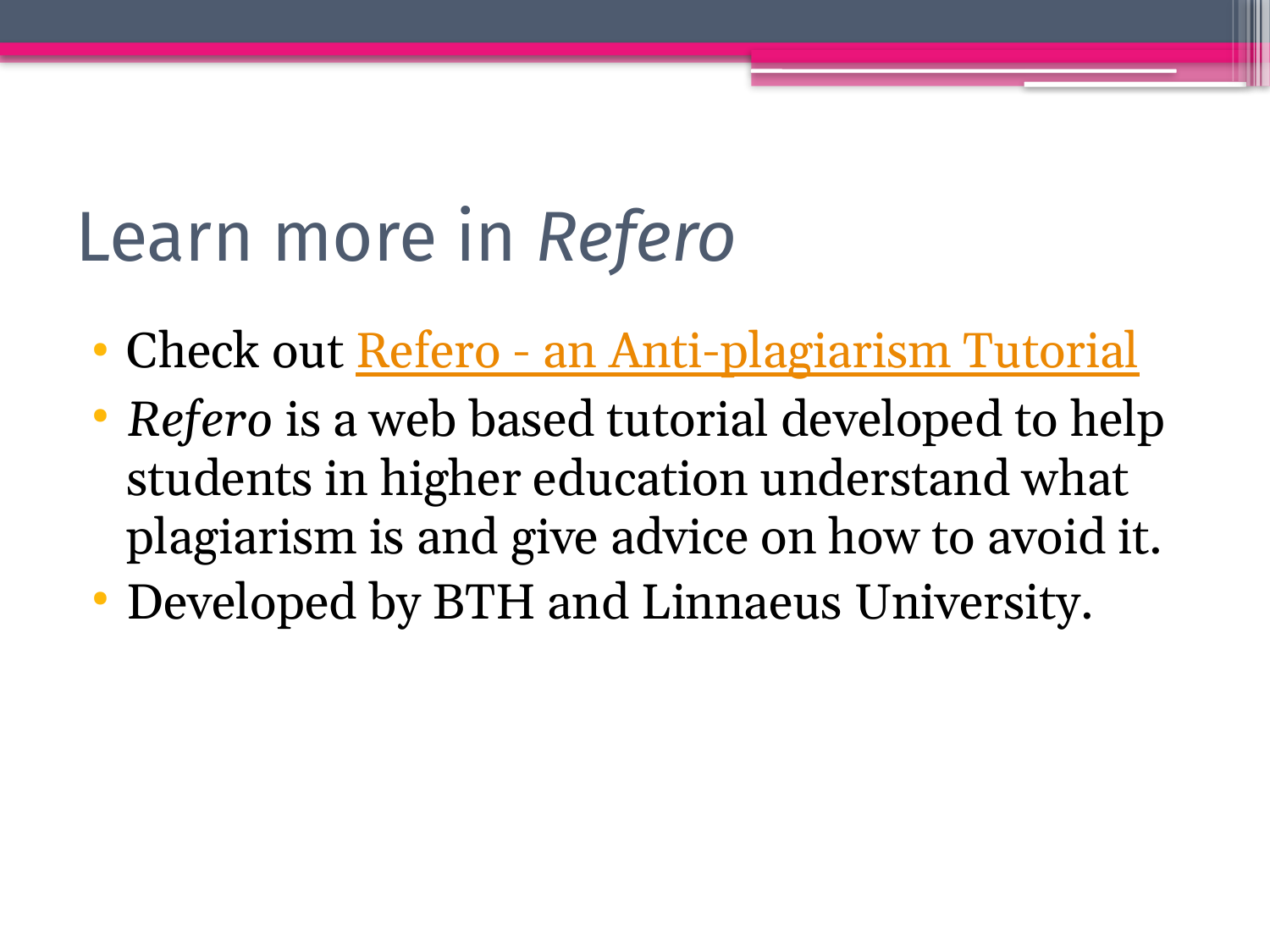

# Learn more in Refero
Check out Refero - an Anti-plagiarism Tutorial
Refero is a web based tutorial developed to help students in higher education understand what plagiarism is and give advice on how to avoid it.
Developed by BTH and Linnaeus University.